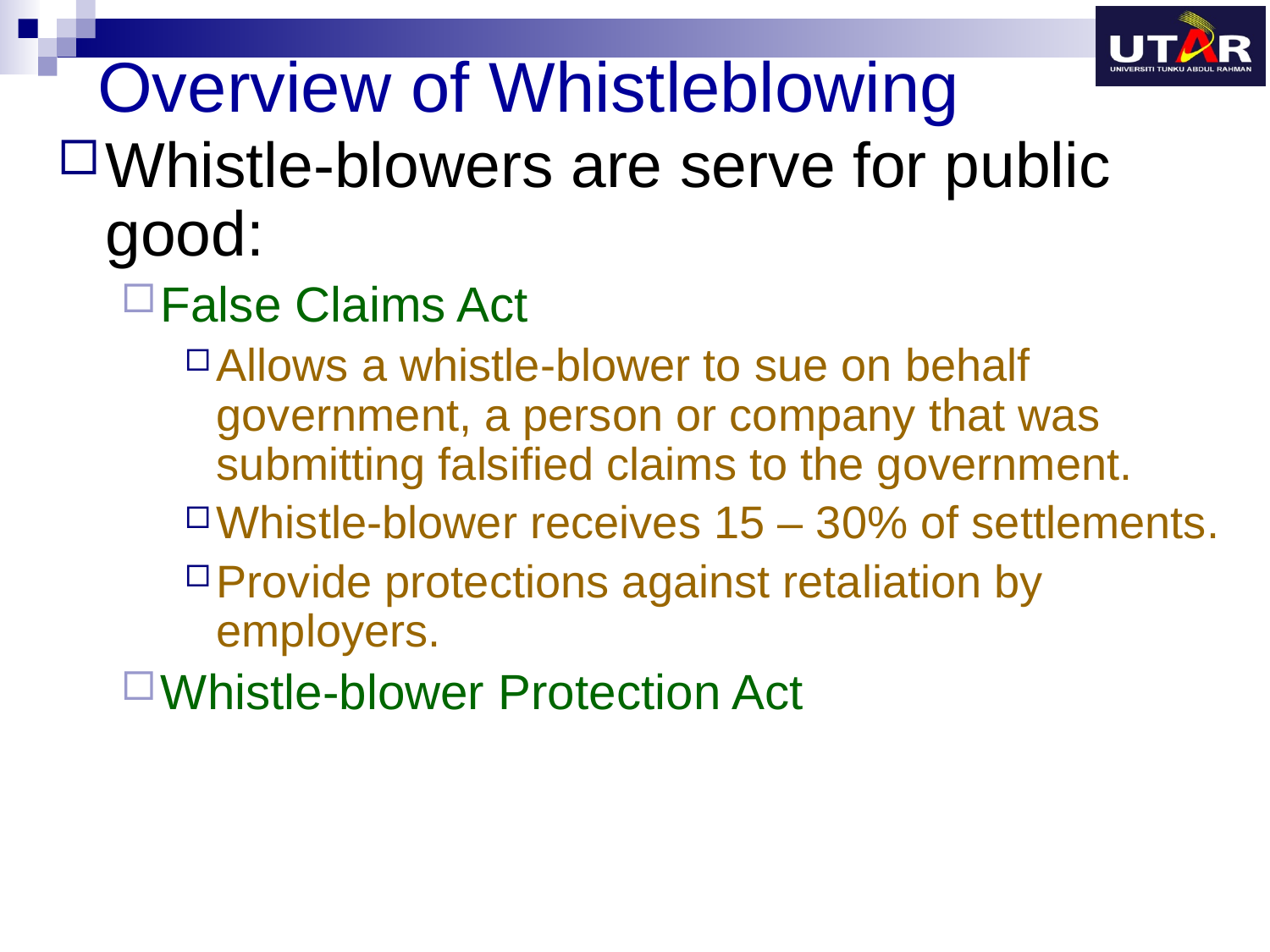

# Overview of Whistleblowing
Whistle-blowers are serve for public good:
False Claims Act
Allows a whistle-blower to sue on behalf government, a person or company that was submitting falsified claims to the government.
Whistle-blower receives 15 – 30% of settlements.
Provide protections against retaliation by employers.
Whistle-blower Protection Act